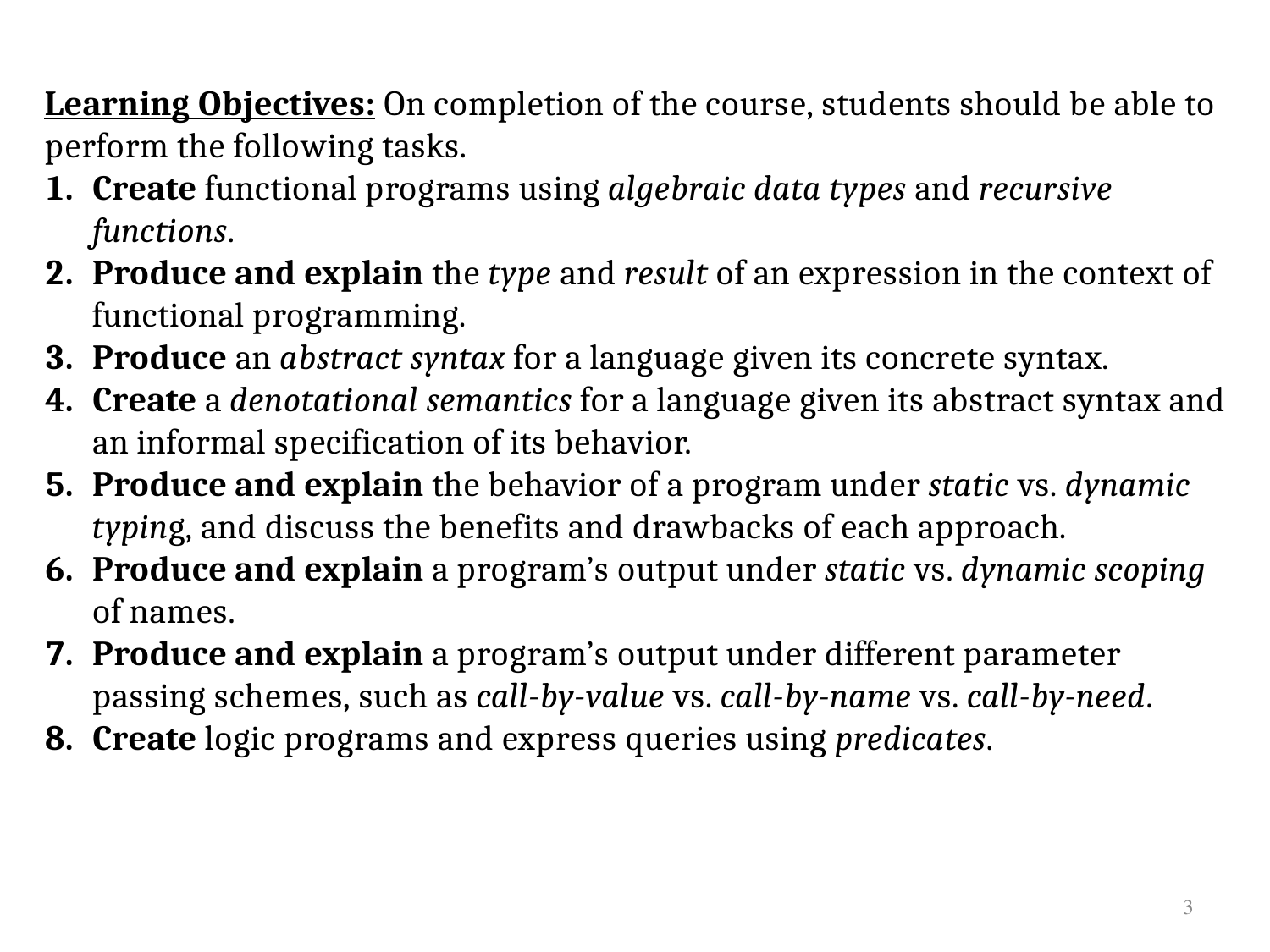

Learning Objectives: On completion of the course, students should be able to perform the following tasks.
Create functional programs using algebraic data types and recursive functions.
Produce and explain the type and result of an expression in the context of functional programming.
Produce an abstract syntax for a language given its concrete syntax.
Create a denotational semantics for a language given its abstract syntax and an informal specification of its behavior.
Produce and explain the behavior of a program under static vs. dynamic typing, and discuss the benefits and drawbacks of each approach.
Produce and explain a program’s output under static vs. dynamic scoping of names.
Produce and explain a program’s output under different parameter passing schemes, such as call-by-value vs. call-by-name vs. call-by-need.
Create logic programs and express queries using predicates.
3